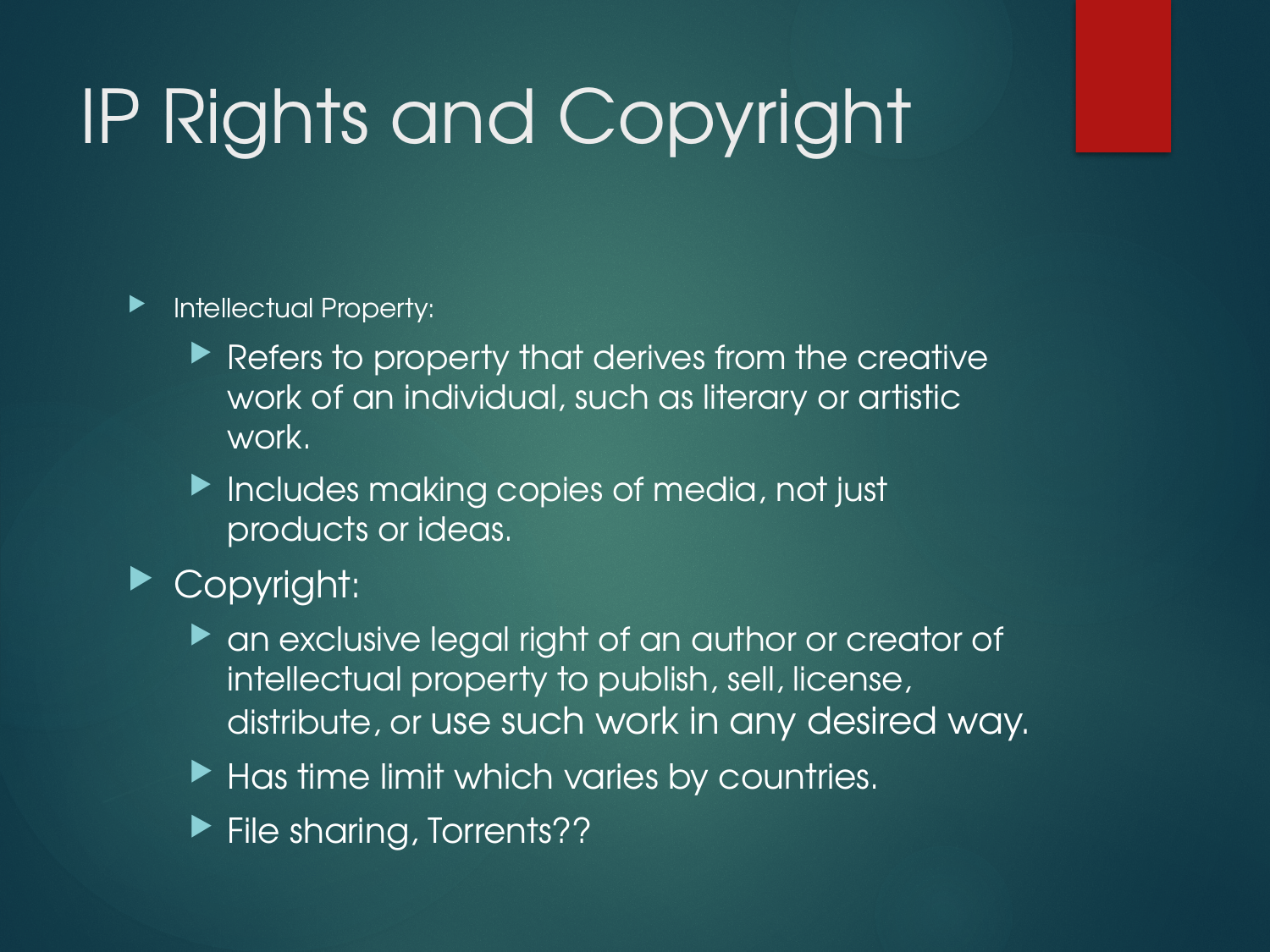

# IP Rights and Copyright
Intellectual Property:
Refers to property that derives from the creative work of an individual, such as literary or artistic work.
Includes making copies of media, not just products or ideas.
Copyright:
an exclusive legal right of an author or creator of intellectual property to publish, sell, license, distribute, or use such work in any desired way.
Has time limit which varies by countries.
File sharing, Torrents??